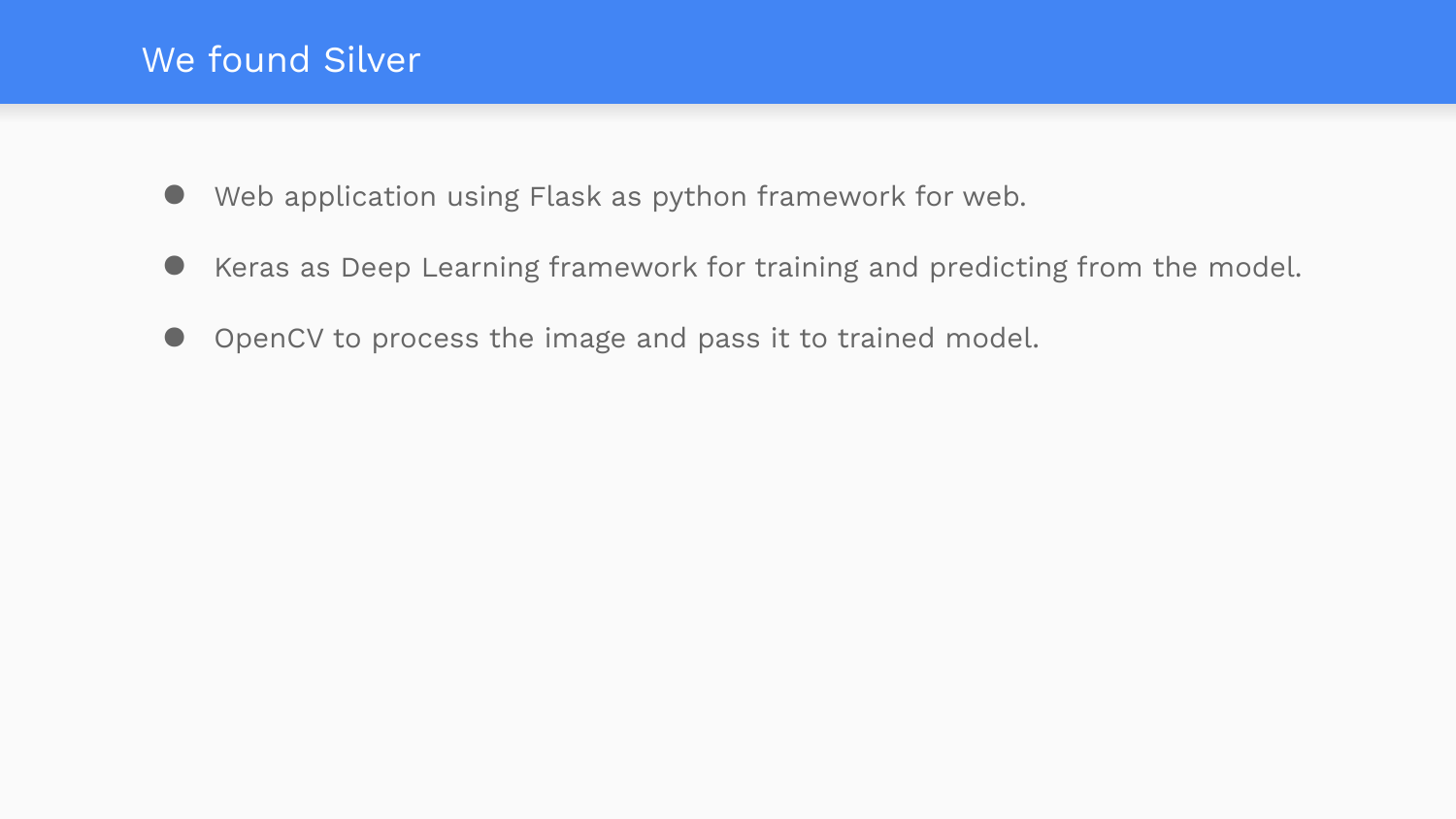

# We found Silver
Web application using Flask as python framework for web.
Keras as Deep Learning framework for training and predicting from the model.
OpenCV to process the image and pass it to trained model.